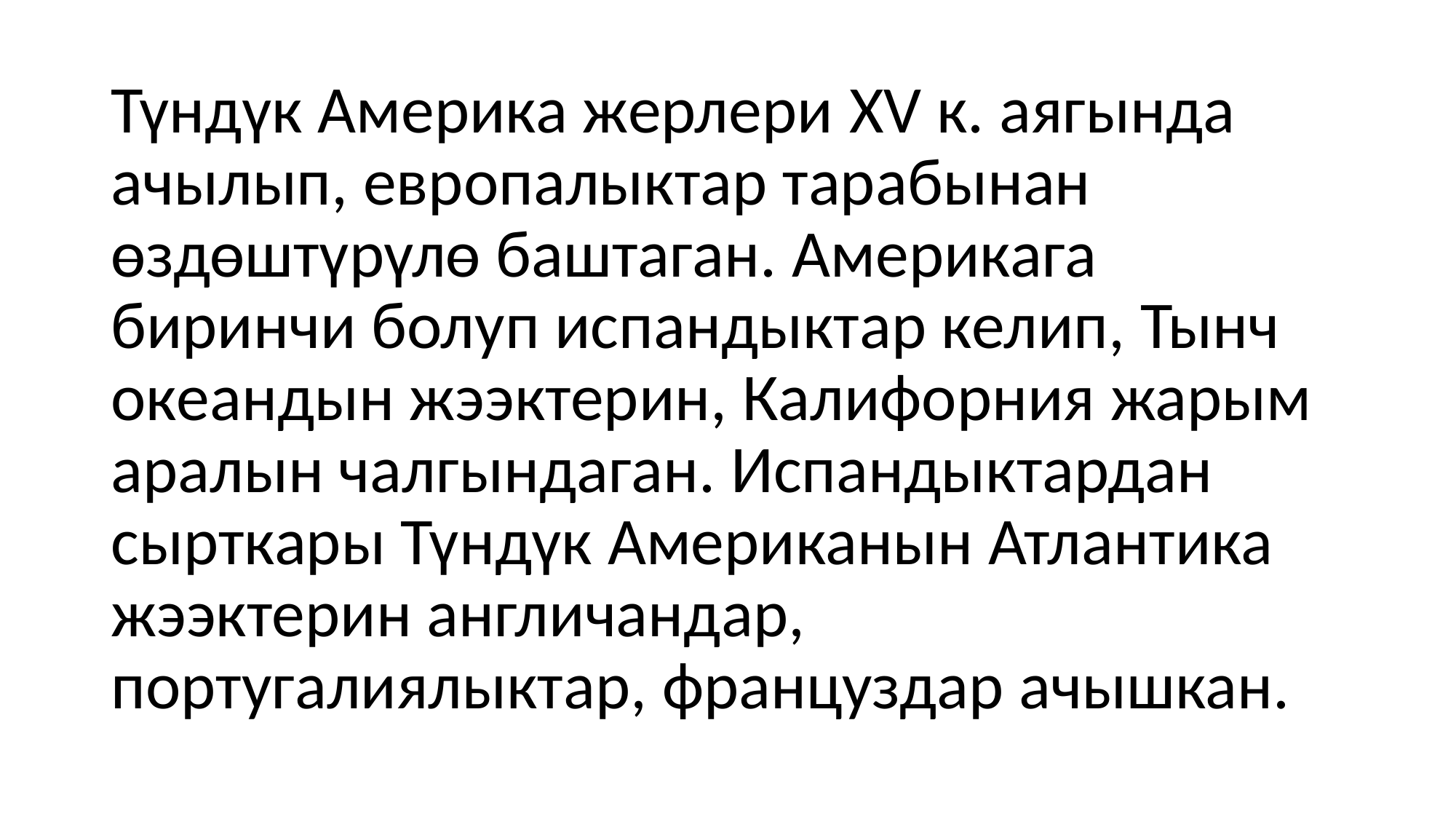

# Түндүк Америка жерлери XV к. аягында ачылып, европалыктар тарабынан өздөштүрүлө баштаган. Америкага биринчи болуп испандыктар келип, Тынч океандын жээктерин, Калифорния жарым аралын чалгындаган. Испандыктардан сырткары Түндүк Американын Атлантика жээктерин англичандар, португалиялыктар, француздар ачышкан.